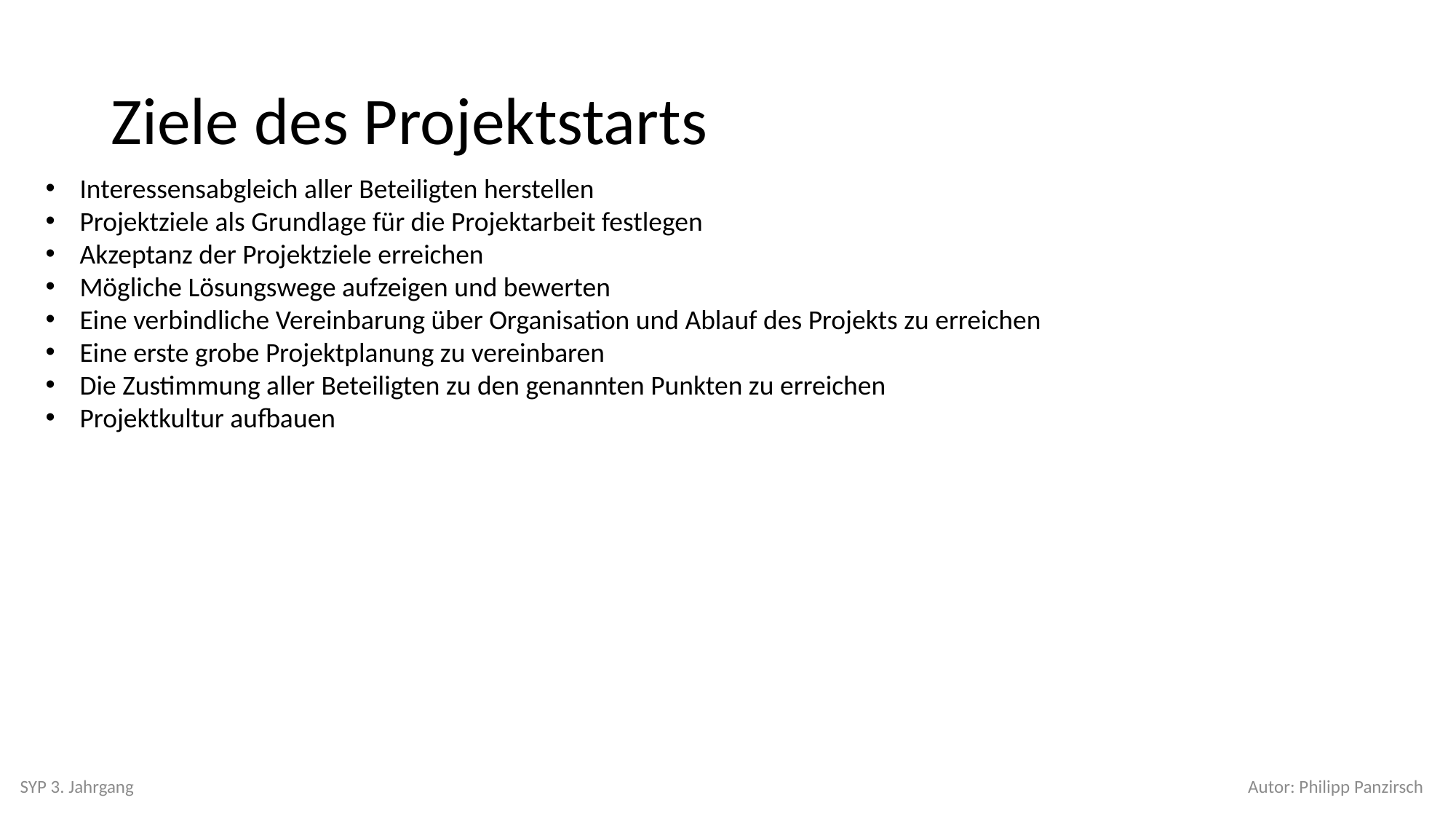

# Ziele des Projektstarts
Interessensabgleich aller Beteiligten herstellen
Projektziele als Grundlage für die Projektarbeit festlegen
Akzeptanz der Projektziele erreichen
Mögliche Lösungswege aufzeigen und bewerten
Eine verbindliche Vereinbarung über Organisation und Ablauf des Projekts zu erreichen
Eine erste grobe Projektplanung zu vereinbaren
Die Zustimmung aller Beteiligten zu den genannten Punkten zu erreichen
Projektkultur aufbauen
SYP 3. Jahrgang
Autor: Philipp Panzirsch